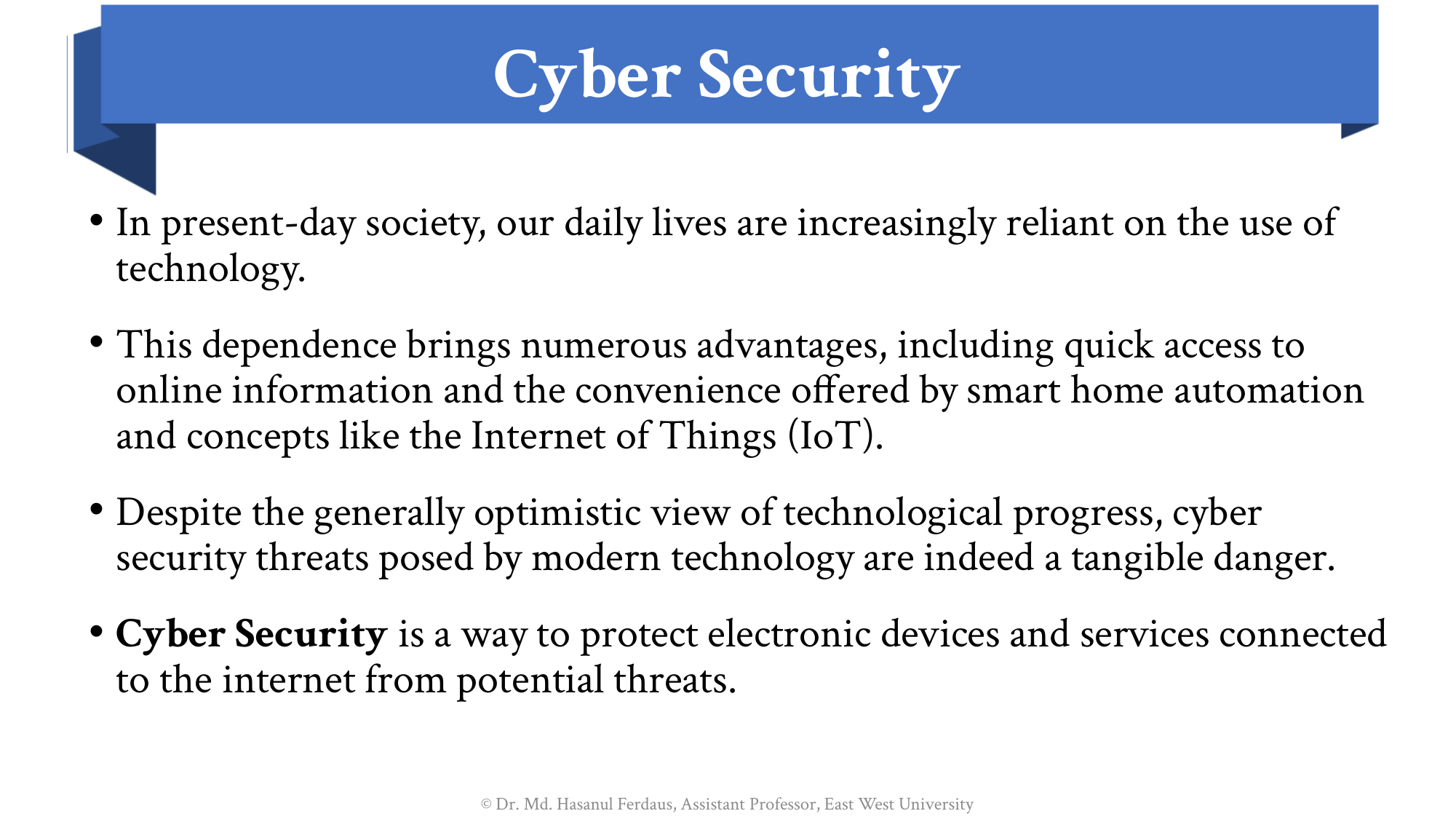

# Cyber Security
In present-day society, our daily lives are increasingly reliant on the use of technology.
This dependence brings numerous advantages, including quick access to online information and the convenience offered by smart home automation and concepts like the Internet of Things (IoT).
Despite the generally optimistic view of technological progress, cyber security threats posed by modern technology are indeed a tangible danger.
Cyber Security is a way to protect electronic devices and services connected to the internet from potential threats.

© Dr. Md. Hasanul Ferdaus, Assistant Professor, East West University